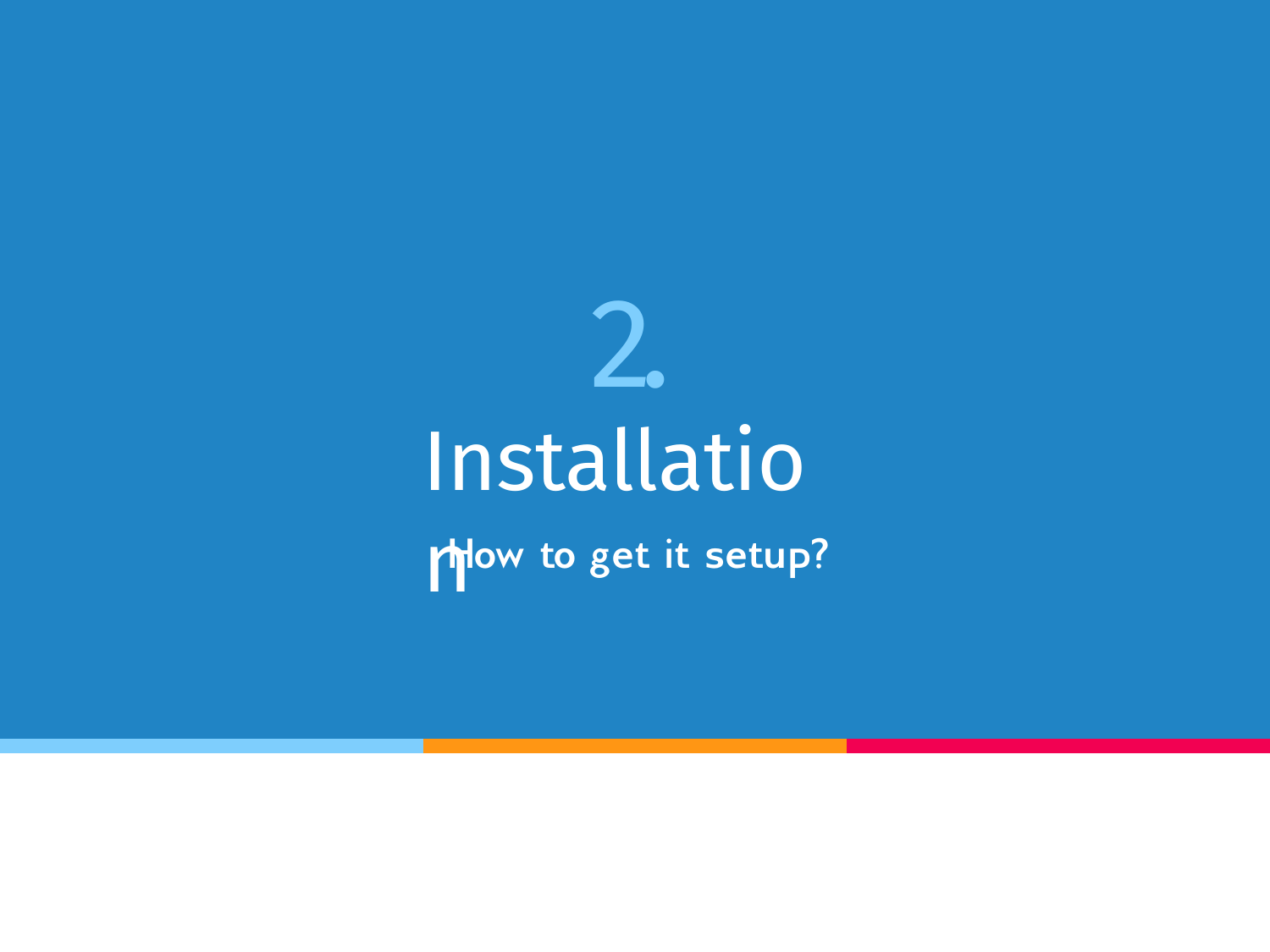

2.

Installation
How to get it setup?